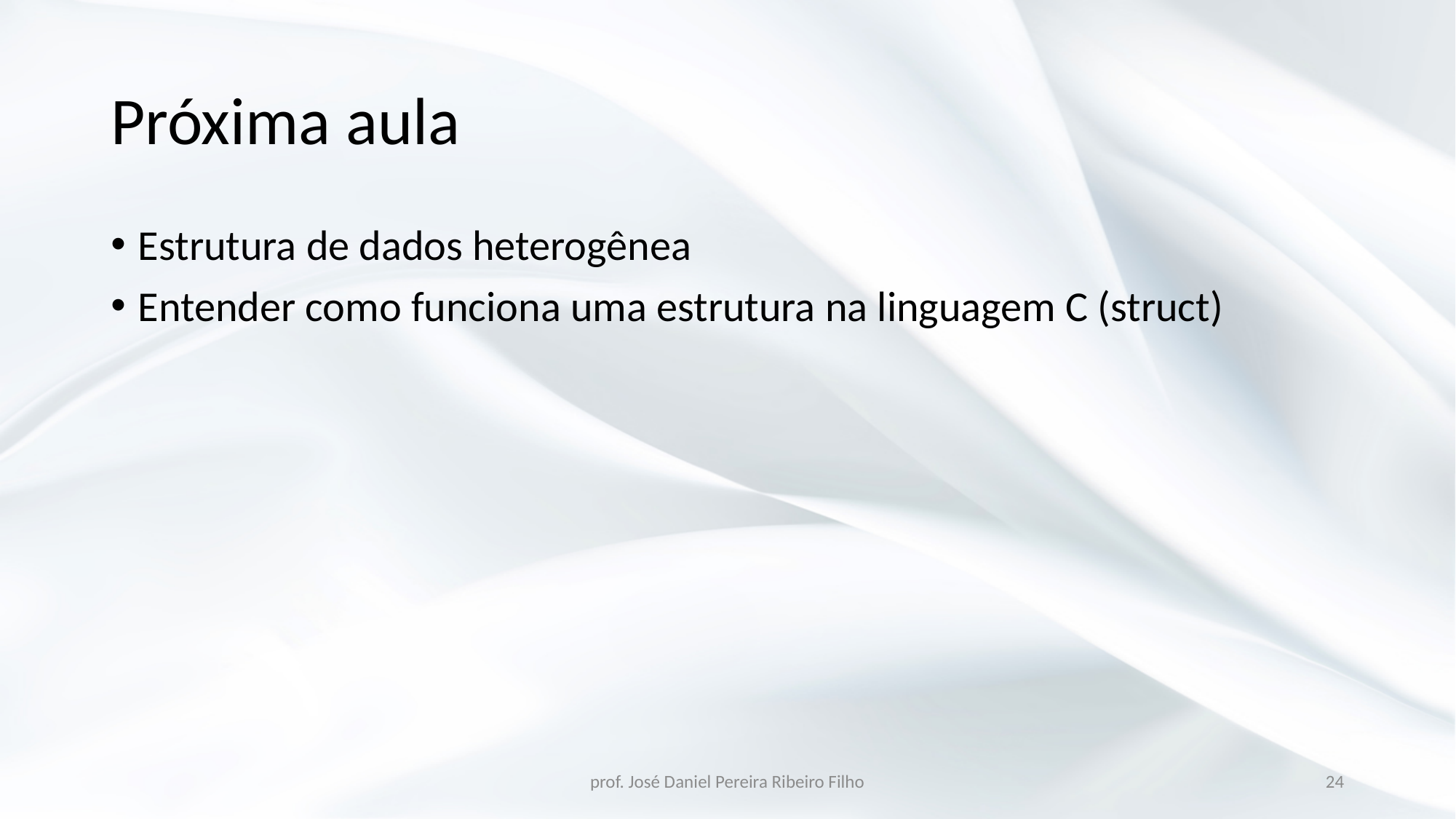

# Próxima aula
Estrutura de dados heterogênea
Entender como funciona uma estrutura na linguagem C (struct)

prof. José Daniel Pereira Ribeiro Filho
24